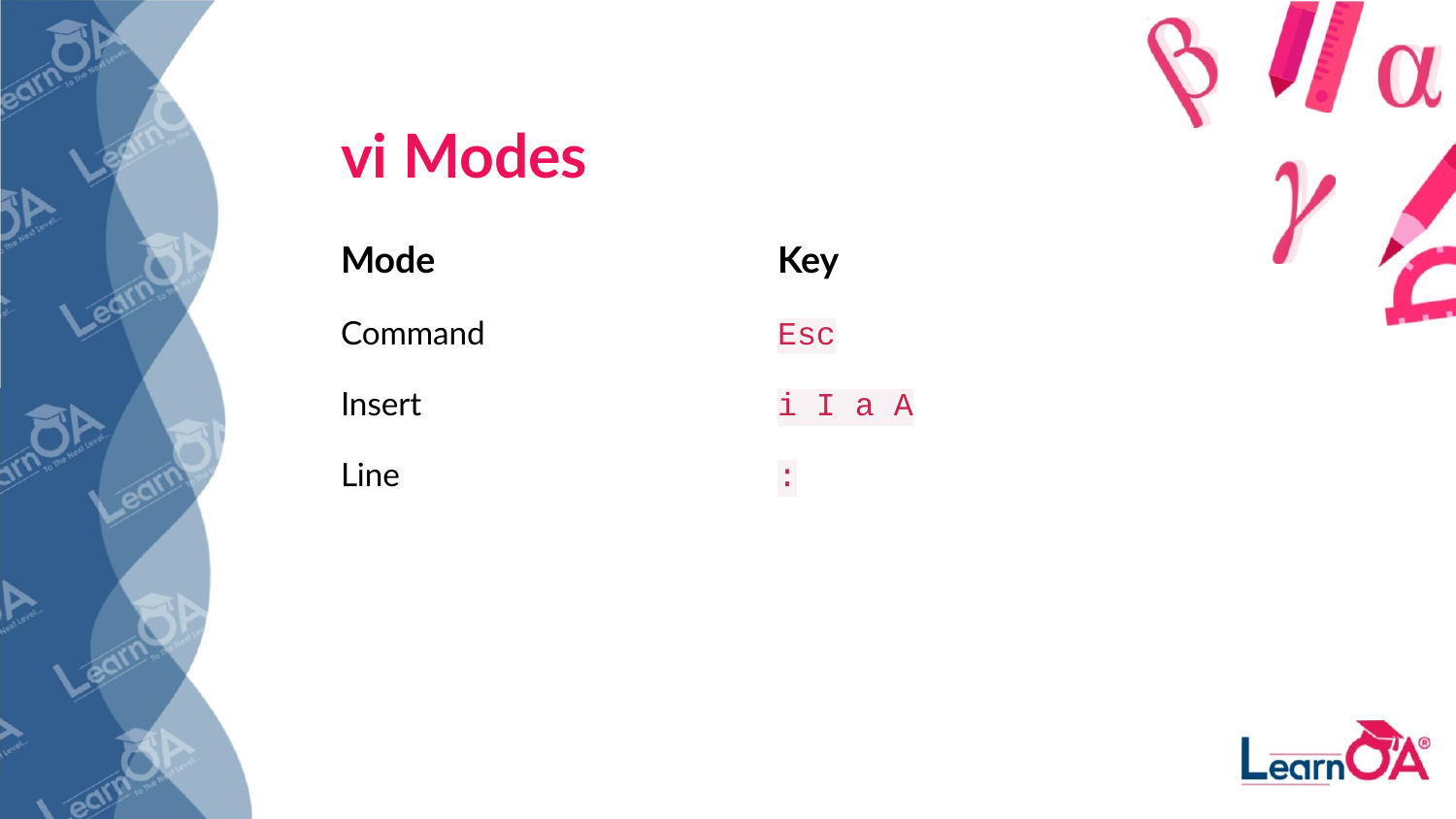

# vi Modes
Mode 			Key
Command 		Esc
Insert 			i I a A
Line 			: